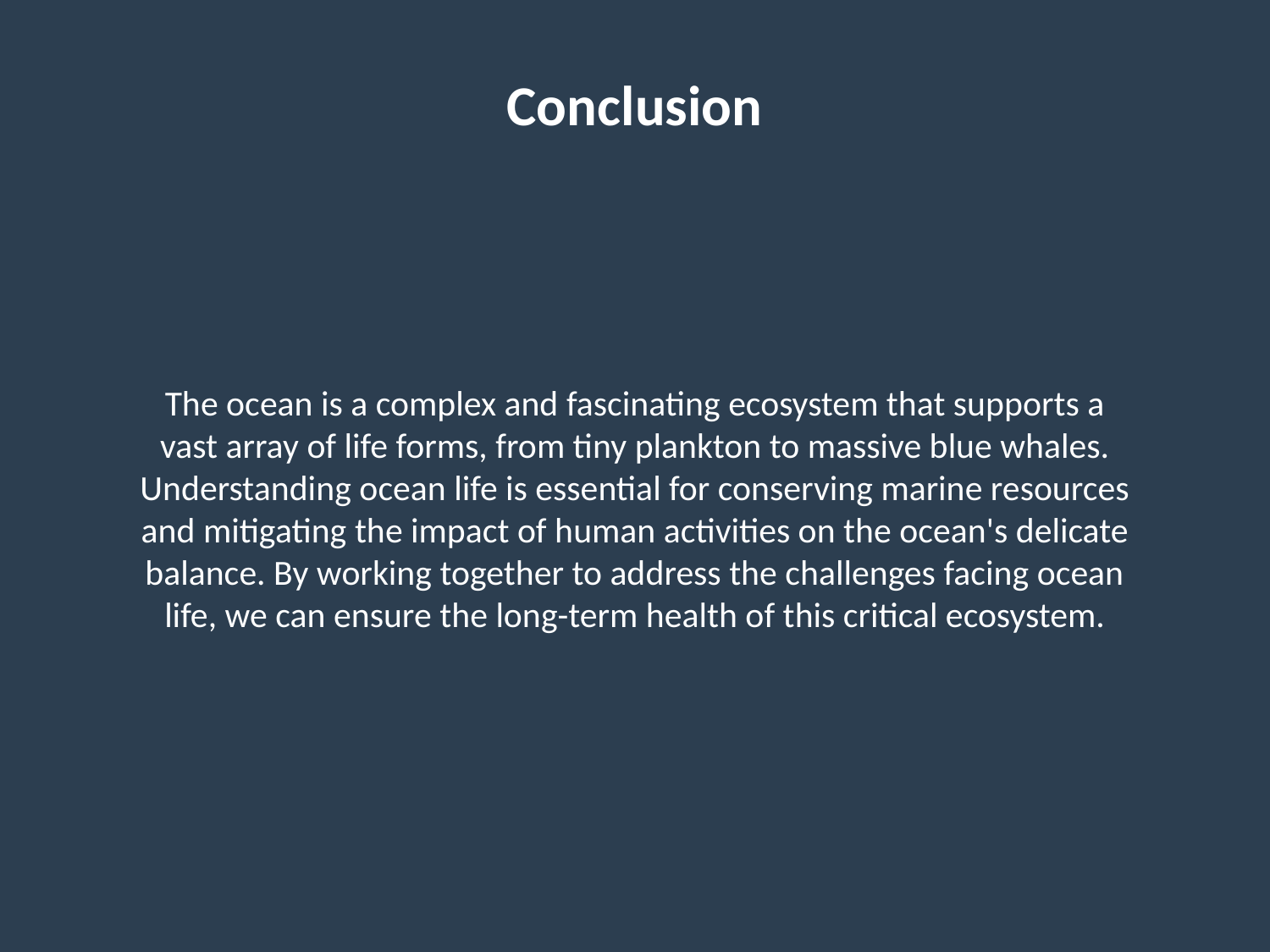

Conclusion
The ocean is a complex and fascinating ecosystem that supports a vast array of life forms, from tiny plankton to massive blue whales. Understanding ocean life is essential for conserving marine resources and mitigating the impact of human activities on the ocean's delicate balance. By working together to address the challenges facing ocean life, we can ensure the long-term health of this critical ecosystem.